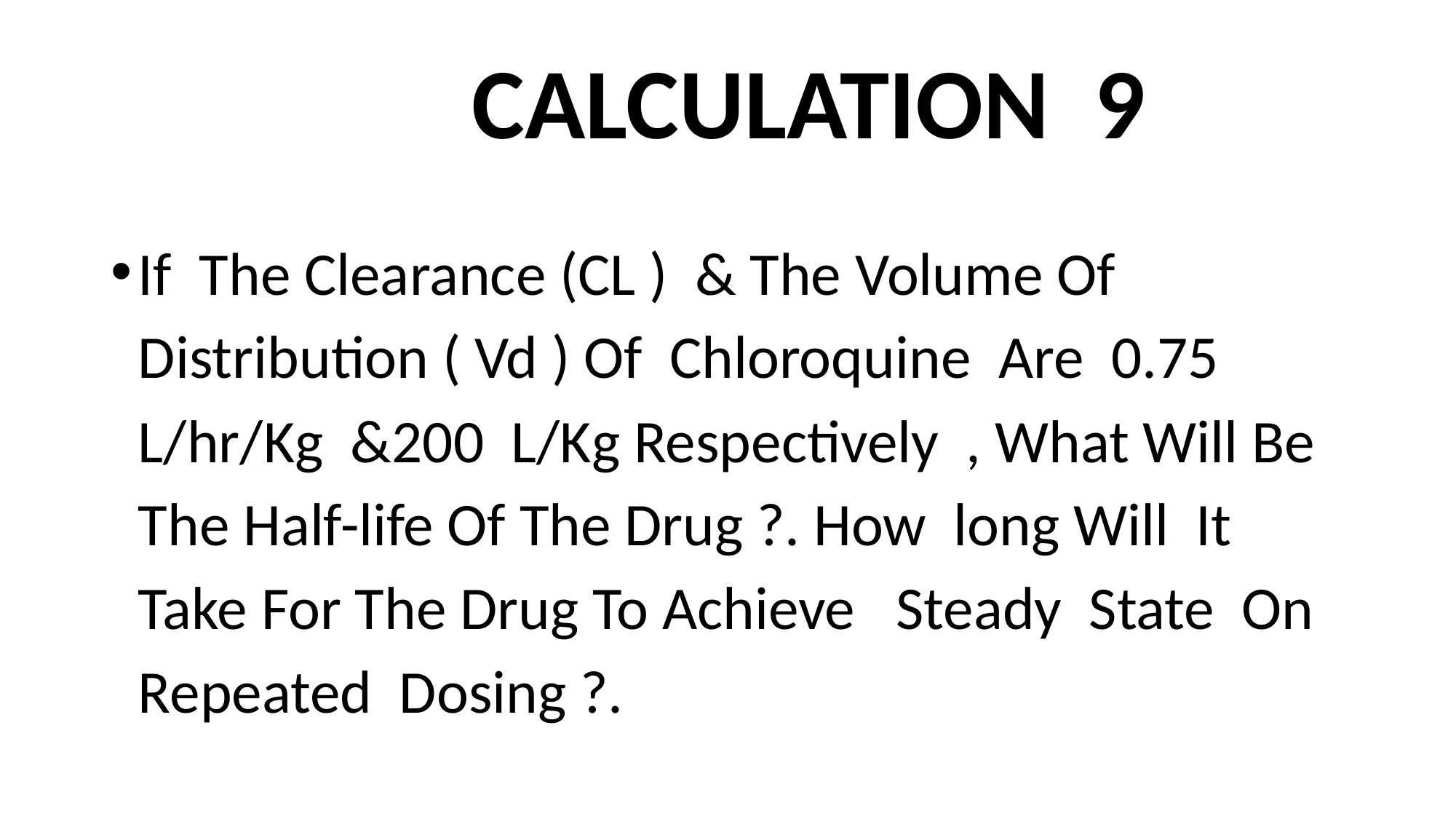

# CALCULATION  9
If  The Clearance (CL )  & The Volume Of Distribution ( Vd ) Of  Chloroquine  Are  0.75 L/hr/Kg  &200  L/Kg Respectively  , What Will Be The Half-life Of The Drug ?. How  long Will  It  Take For The Drug To Achieve   Steady  State  On Repeated  Dosing ?.